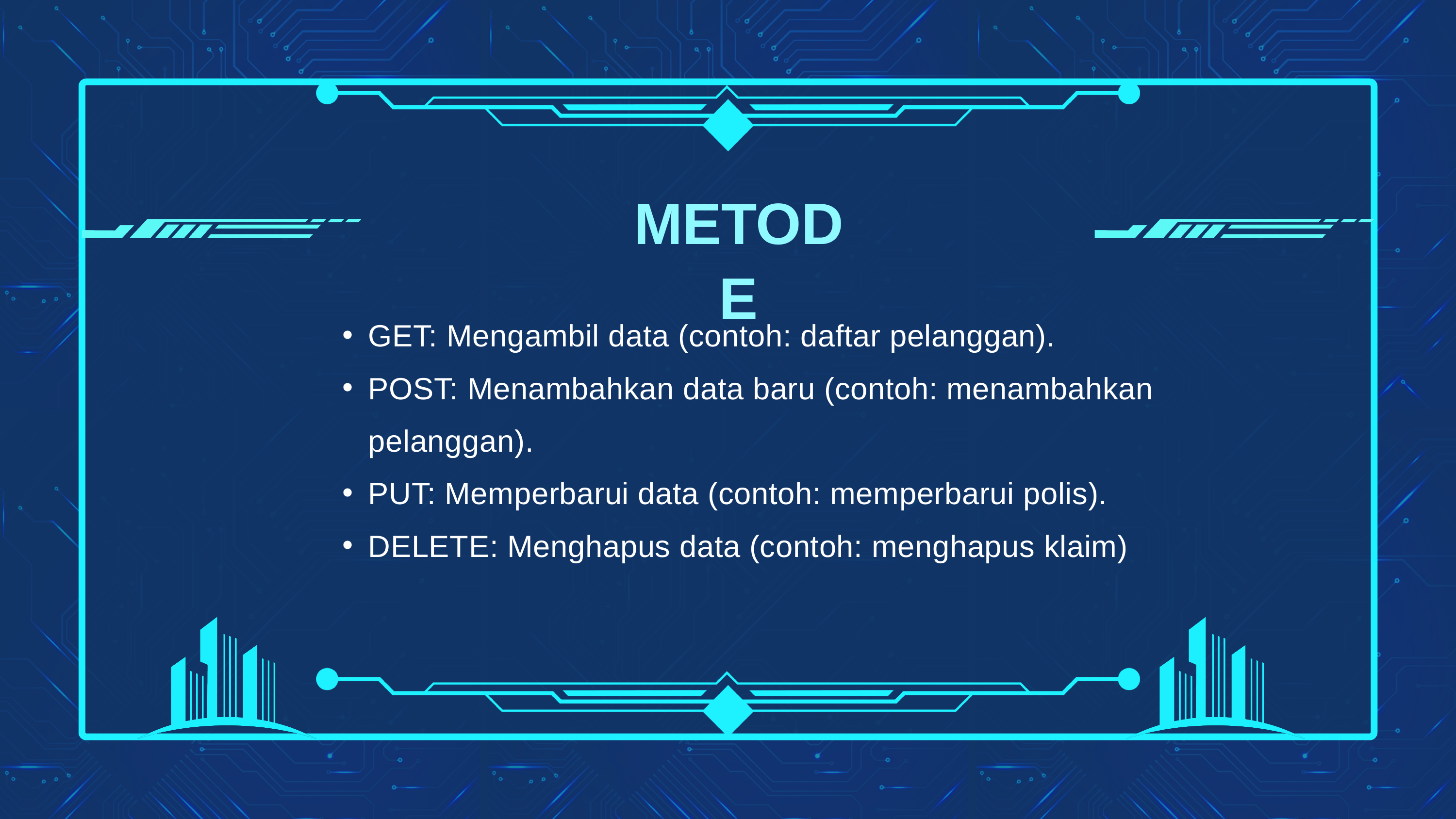

METODE

GET: Mengambil data (contoh: daftar pelanggan).
POST: Menambahkan data baru (contoh: menambahkan pelanggan).
PUT: Memperbarui data (contoh: memperbarui polis).
DELETE: Menghapus data (contoh: menghapus klaim)